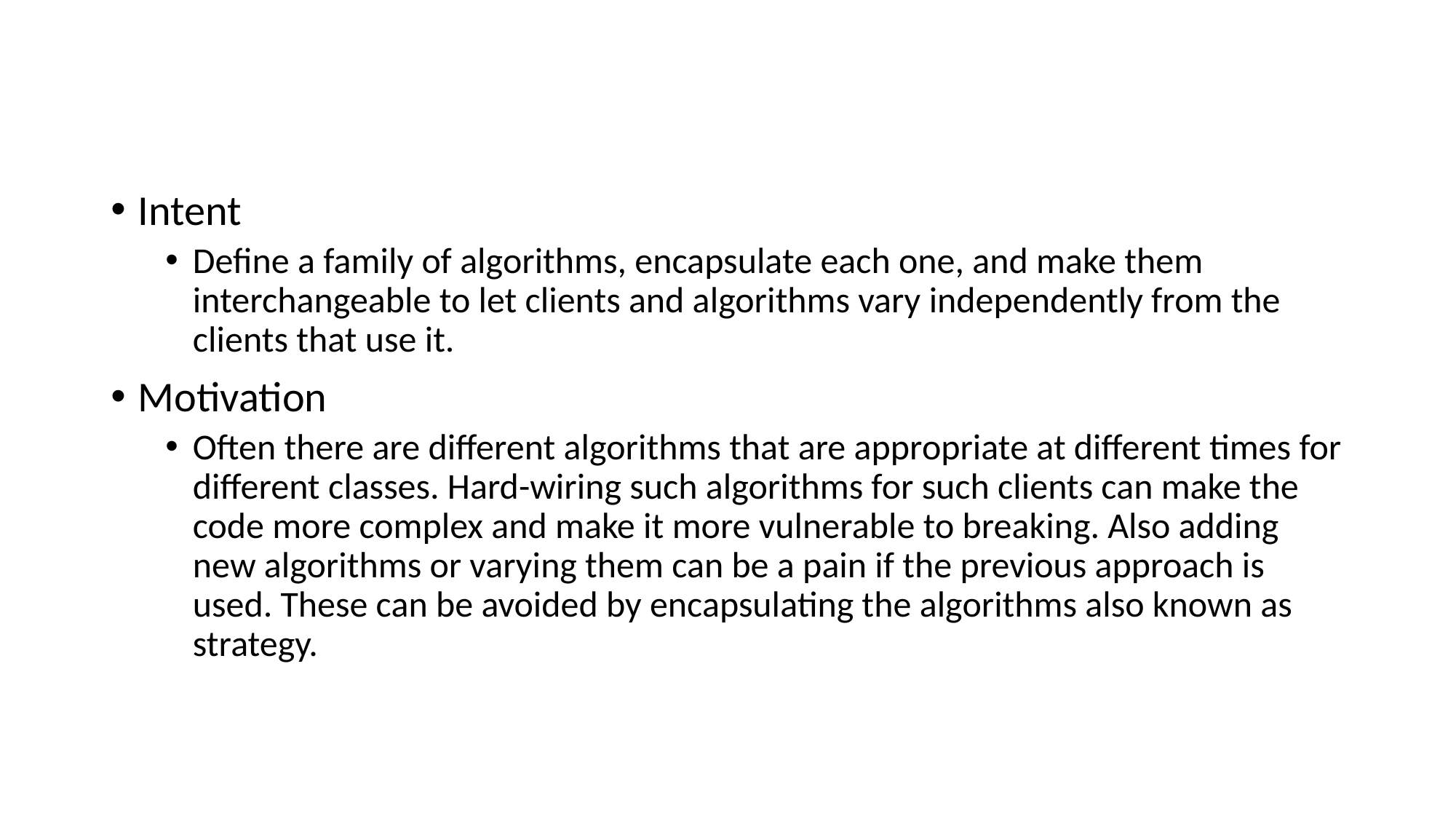

Intent
Define a family of algorithms, encapsulate each one, and make them interchangeable to let clients and algorithms vary independently from the clients that use it.
Motivation
Often there are different algorithms that are appropriate at different times for different classes. Hard-wiring such algorithms for such clients can make the code more complex and make it more vulnerable to breaking. Also adding new algorithms or varying them can be a pain if the previous approach is used. These can be avoided by encapsulating the algorithms also known as strategy.